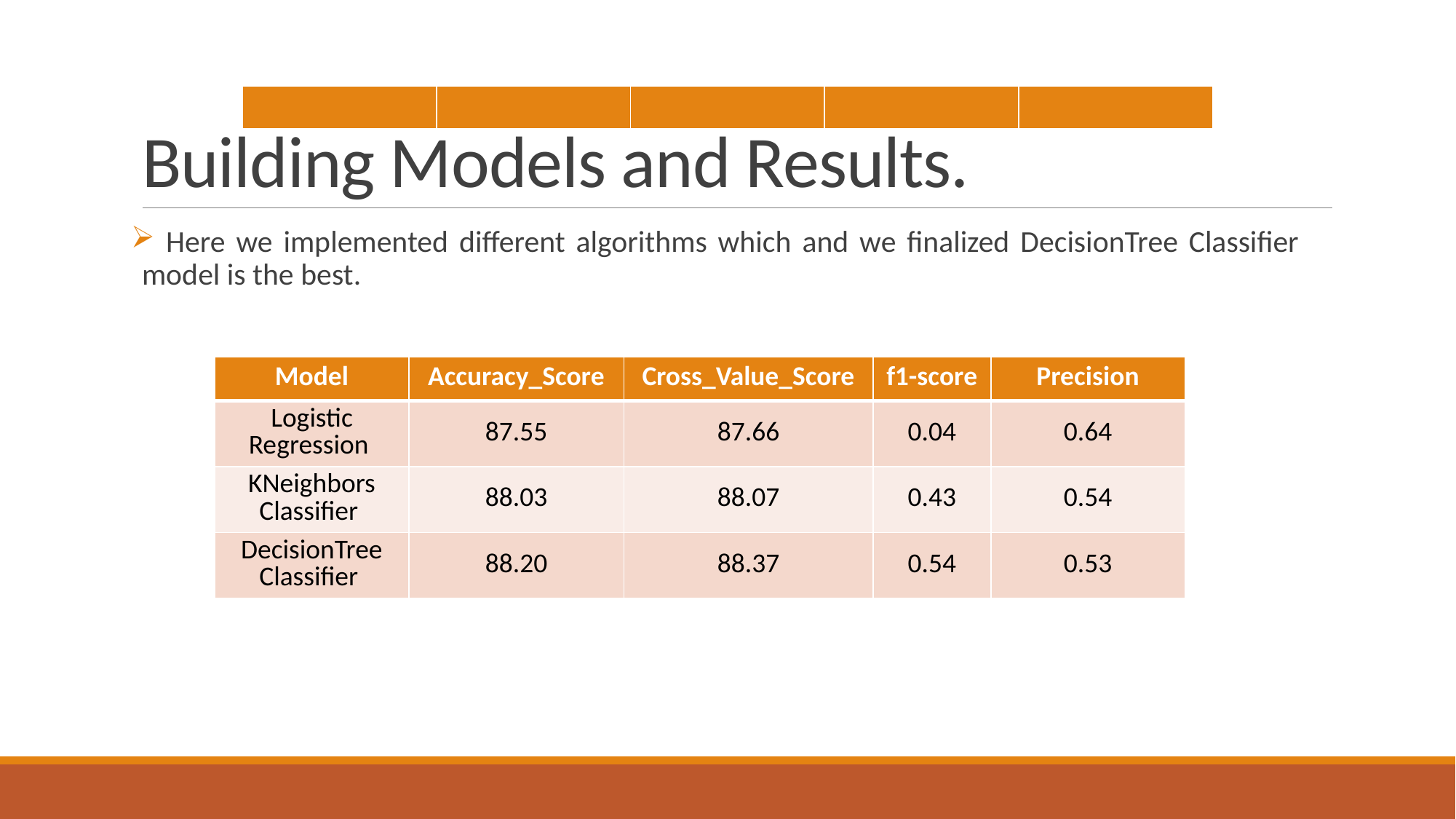

# Building Models and Results.
|  |  |  |  |  |
| --- | --- | --- | --- | --- |
 Here we implemented different algorithms which and we finalized DecisionTree Classifier    model is the best.

| Model | Accuracy\_Score | Cross\_Value\_Score | f1-score | Precision |
| --- | --- | --- | --- | --- |
| Logistic Regression | 87.55 | 87.66 | 0.04 | 0.64 |
| KNeighbors Classifier | 88.03 | 88.07 | 0.43 | 0.54 |
| DecisionTree Classifier | 88.20 | 88.37 | 0.54 | 0.53 |